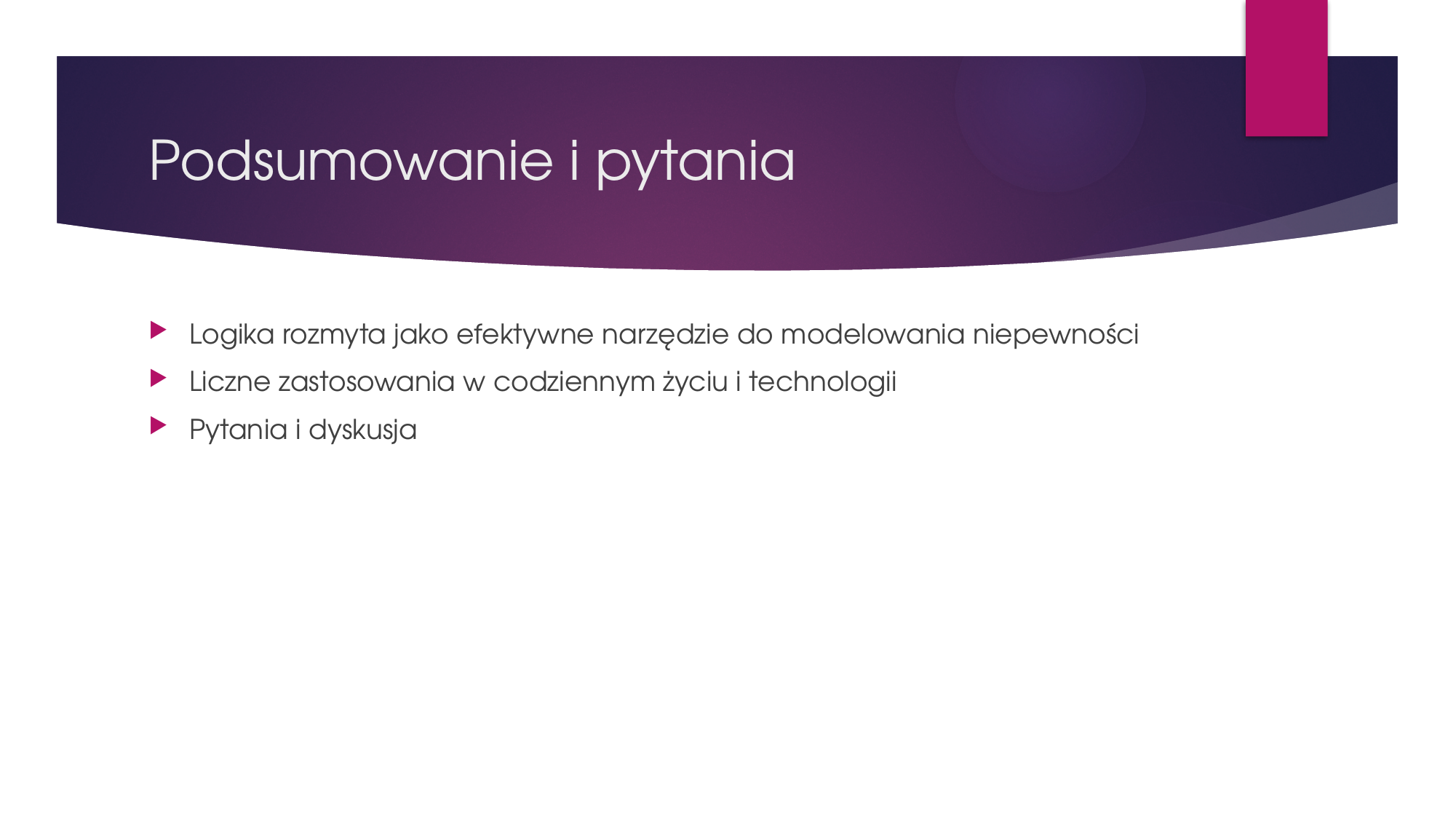

# Podsumowanie i pytania
Logika rozmyta jako efektywne narzędzie do modelowania niepewności
Liczne zastosowania w codziennym życiu i technologii
Pytania i dyskusja